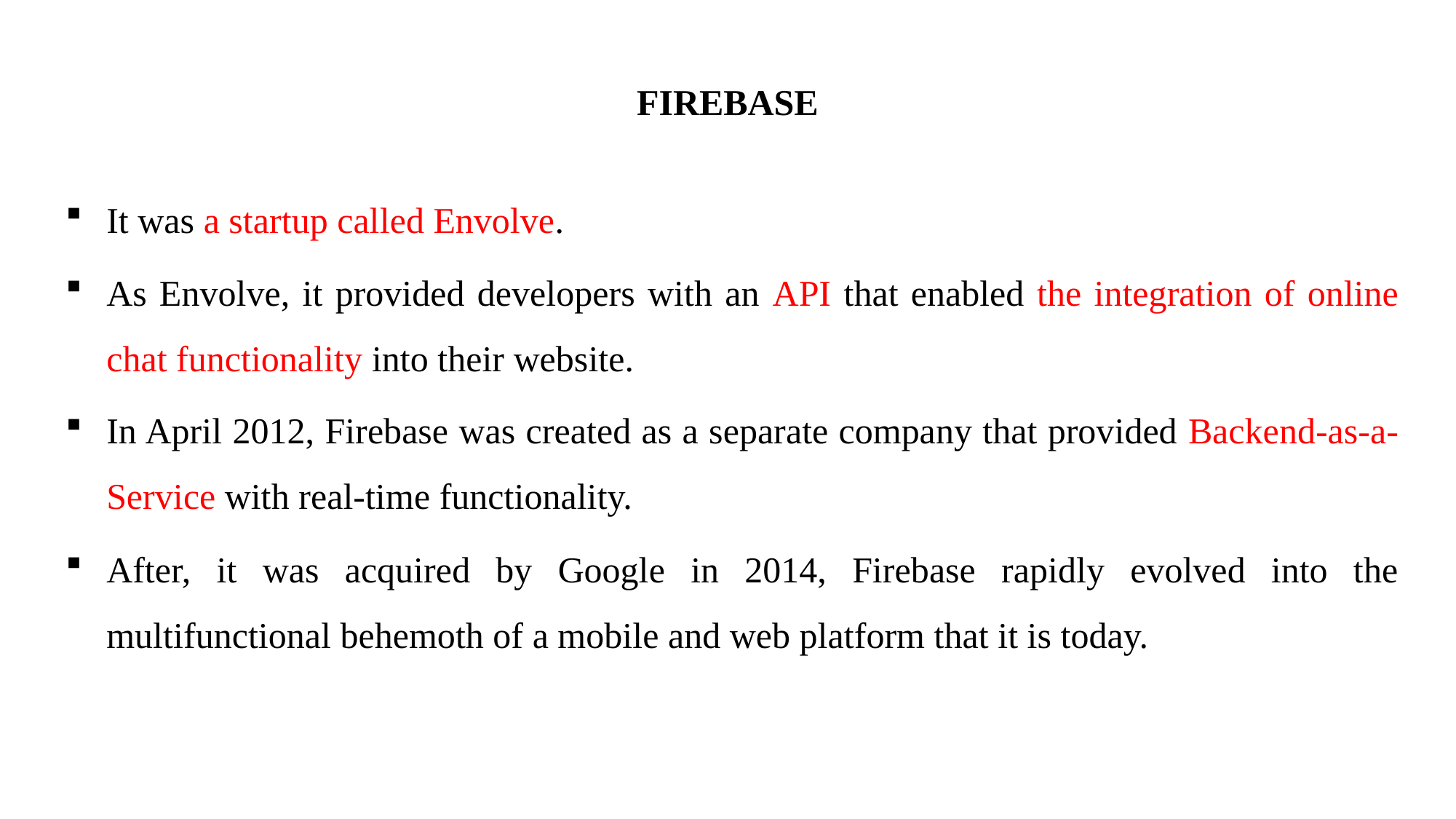

# FIREBASE

It was a startup called Envolve.
As Envolve, it provided developers with an API that enabled the integration of online chat functionality into their website.
In April 2012, Firebase was created as a separate company that provided Backend-as-a-Service with real-time functionality.
After, it was acquired by Google in 2014, Firebase rapidly evolved into the multifunctional behemoth of a mobile and web platform that it is today.